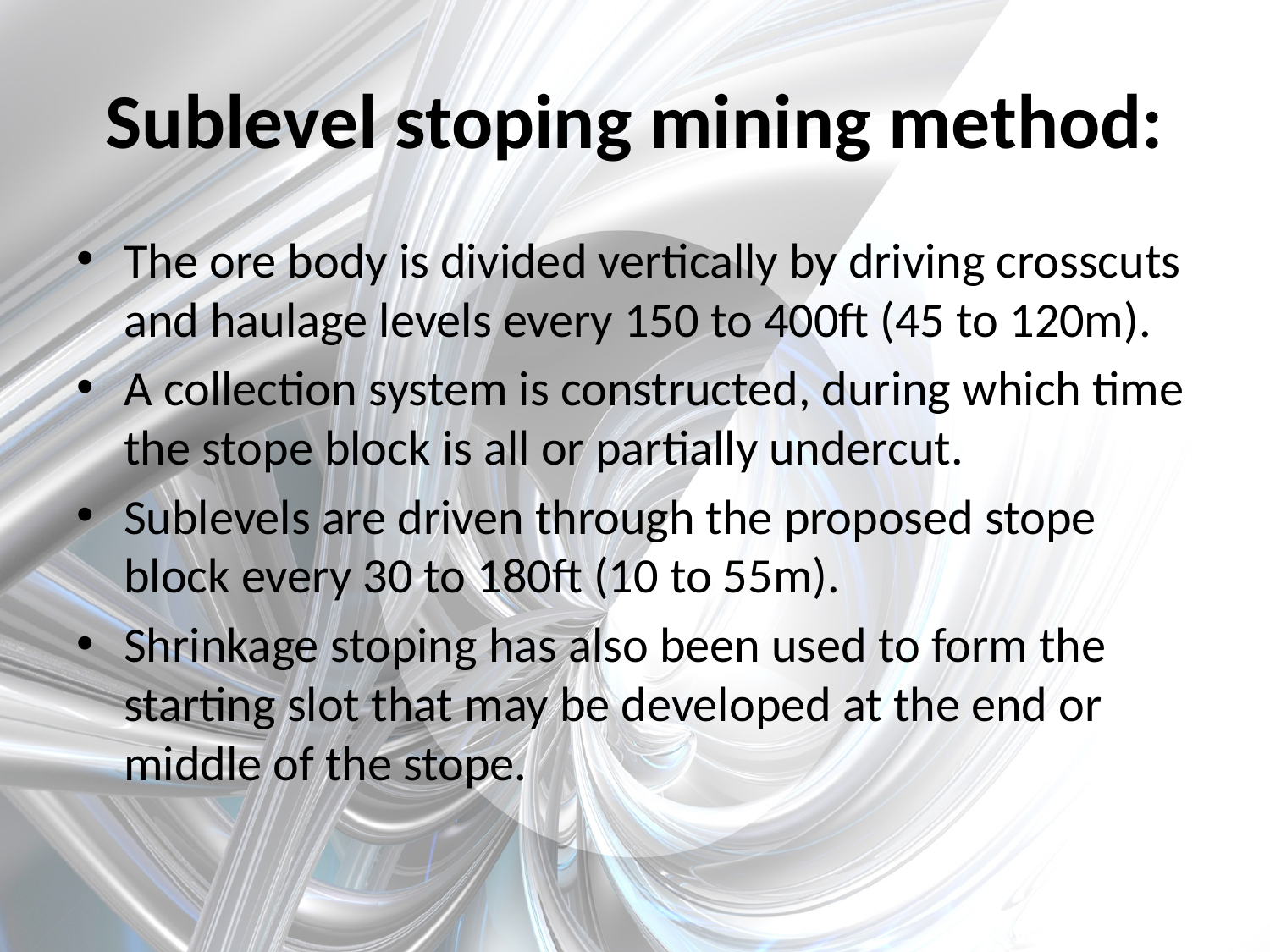

# Sublevel stoping mining method:
The ore body is divided vertically by driving crosscuts and haulage levels every 150 to 400ft (45 to 120m).
A collection system is constructed, during which time the stope block is all or partially undercut.
Sublevels are driven through the proposed stope block every 30 to 180ft (10 to 55m).
Shrinkage stoping has also been used to form the starting slot that may be developed at the end or middle of the stope.